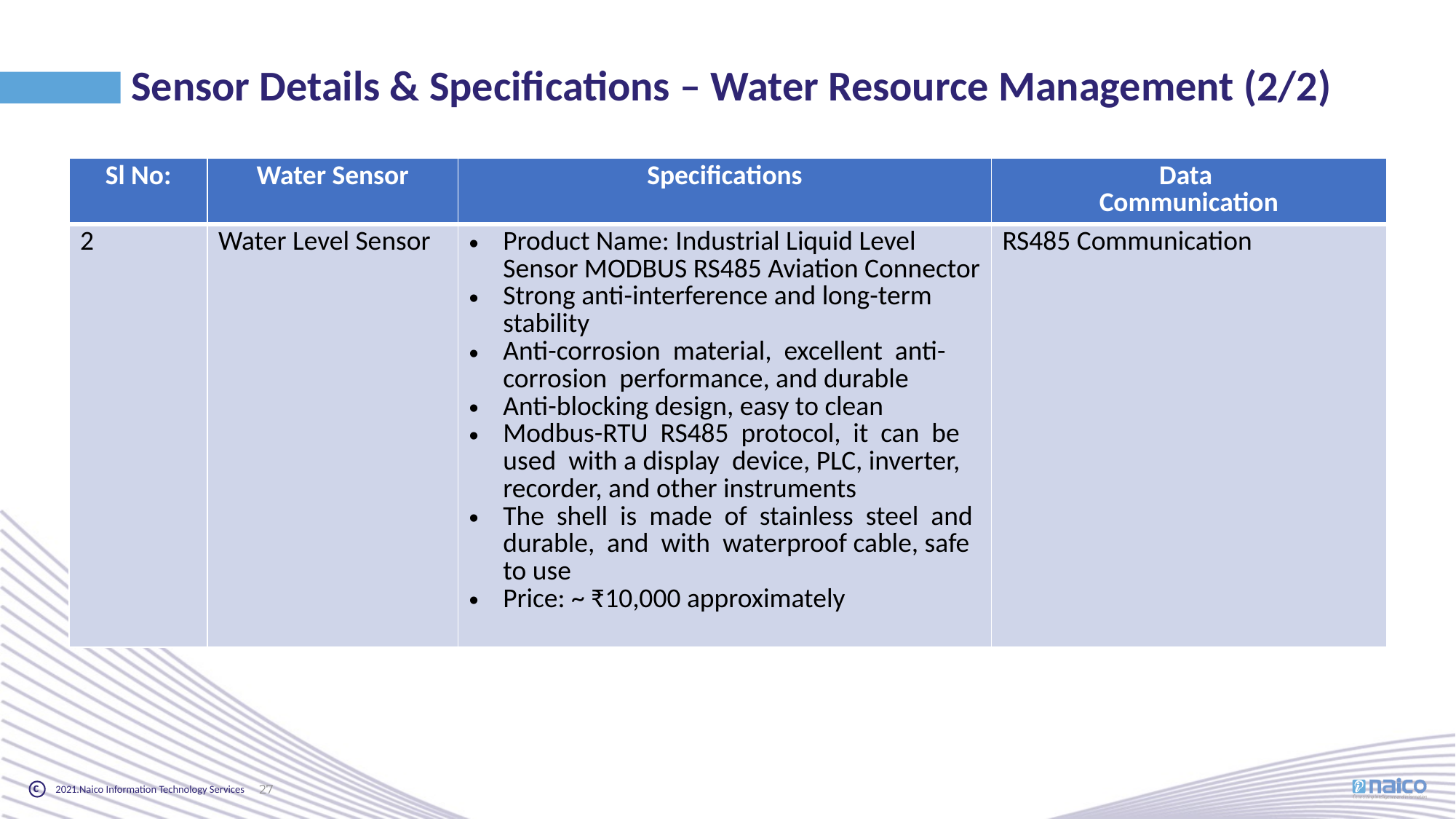

Sensor Details & Specifications – Water Resource Management (2/2)
| Sl No: | Water Sensor | Specifications | Data Communication |
| --- | --- | --- | --- |
| 2 | Water Level Sensor | Product Name: Industrial Liquid Level Sensor MODBUS RS485 Aviation Connector Strong anti-interference and long-term stability Anti-corrosion material, excellent anti-corrosion performance, and durable Anti-blocking design, easy to clean Modbus-RTU RS485 protocol, it can be used with a display device, PLC, inverter, recorder, and other instruments The shell is made of stainless steel and durable, and with waterproof cable, safe to use Price: ~ ₹10,000 approximately | RS485 Communication |